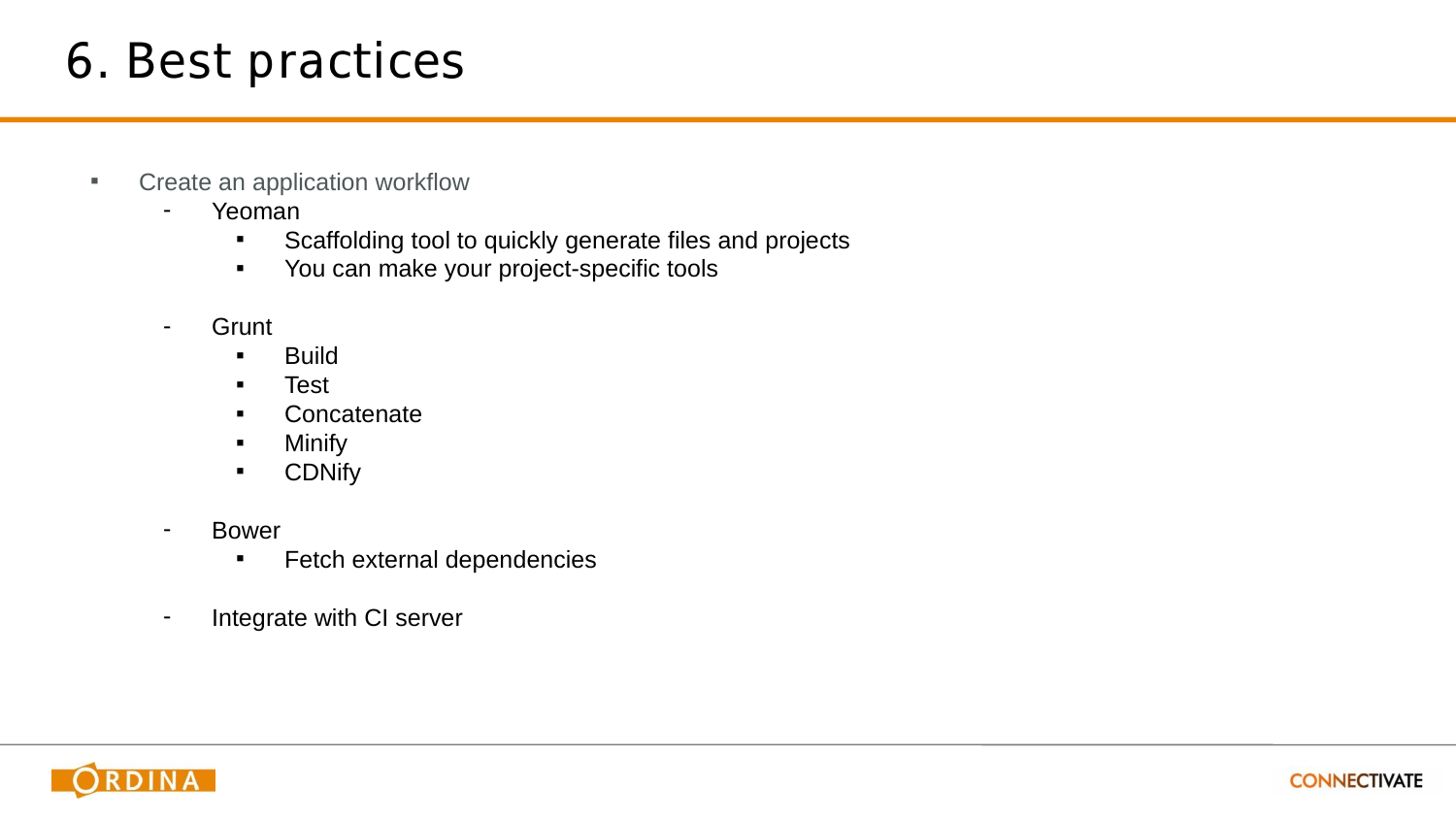

# 6. Best practices
Create an application workflow
Yeoman
Scaffolding tool to quickly generate files and projects
You can make your project-specific tools
Grunt
Build
Test
Concatenate
Minify
CDNify
Bower
Fetch external dependencies
Integrate with CI server